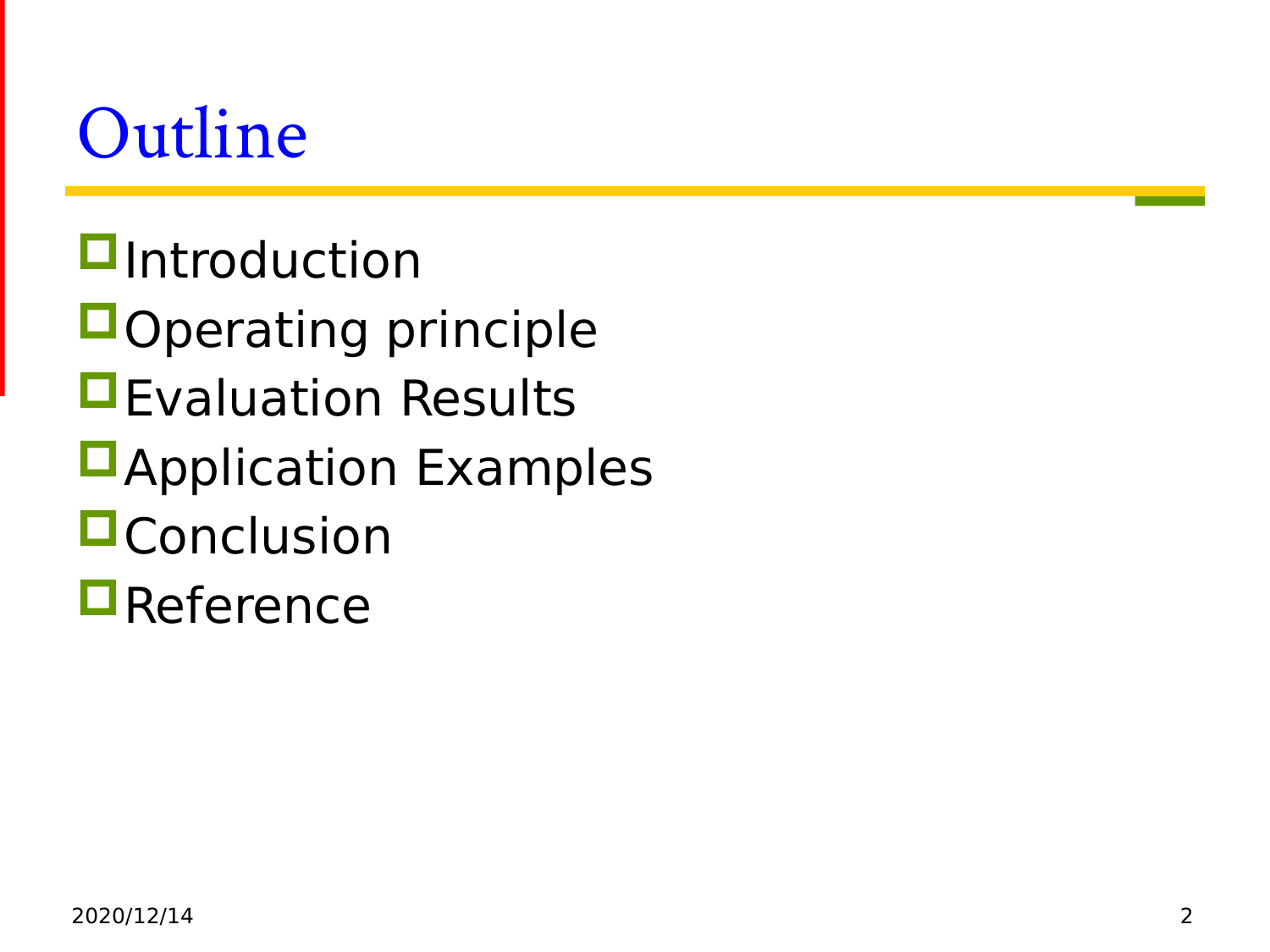

# Outline
Introduction
Operating principle
Evaluation Results
Application Examples
Conclusion
Reference
2020/12/14
2